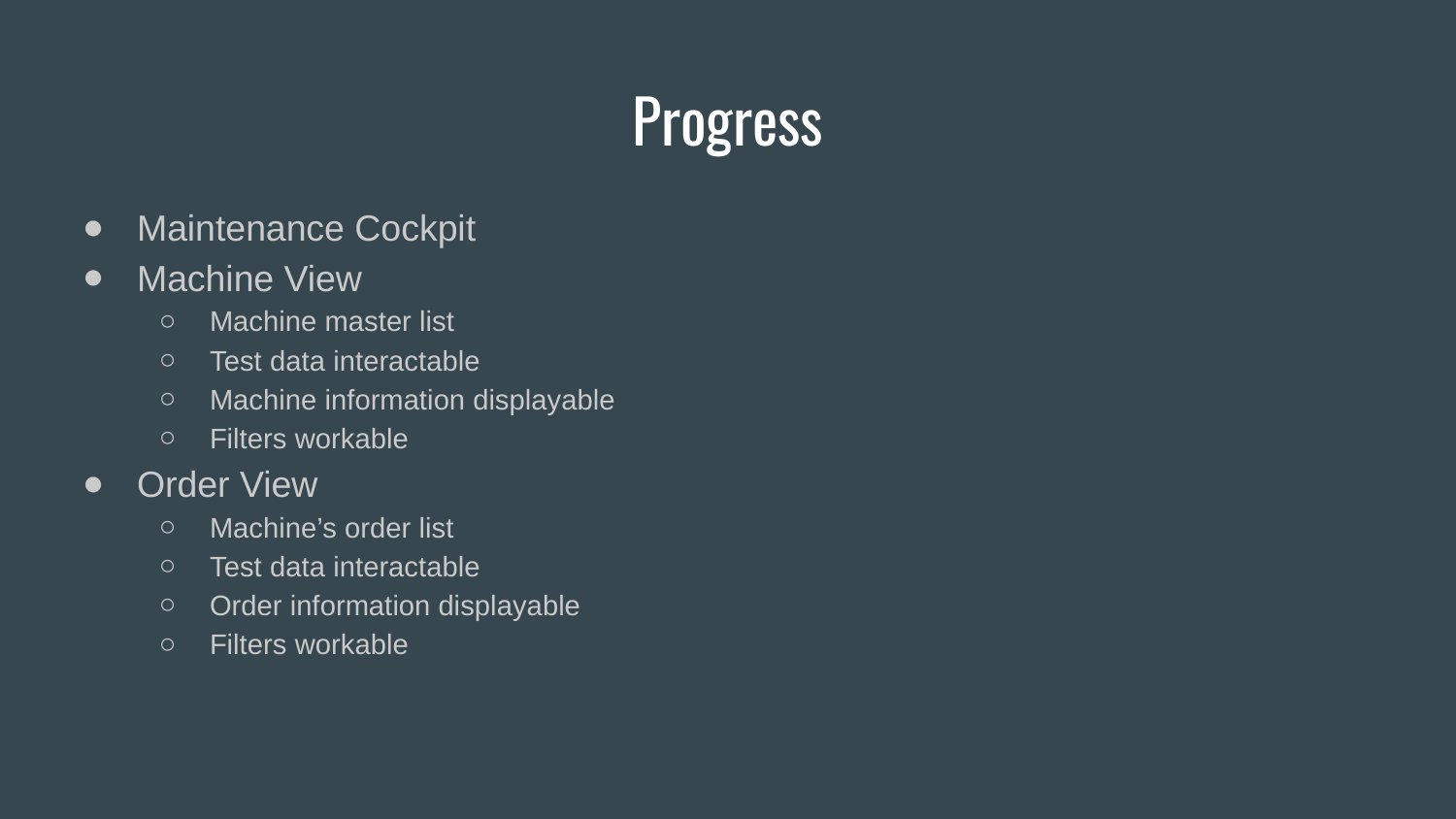

# Progress
Maintenance Cockpit
Machine View
Machine master list
Test data interactable
Machine information displayable
Filters workable
Order View
Machine’s order list
Test data interactable
Order information displayable
Filters workable